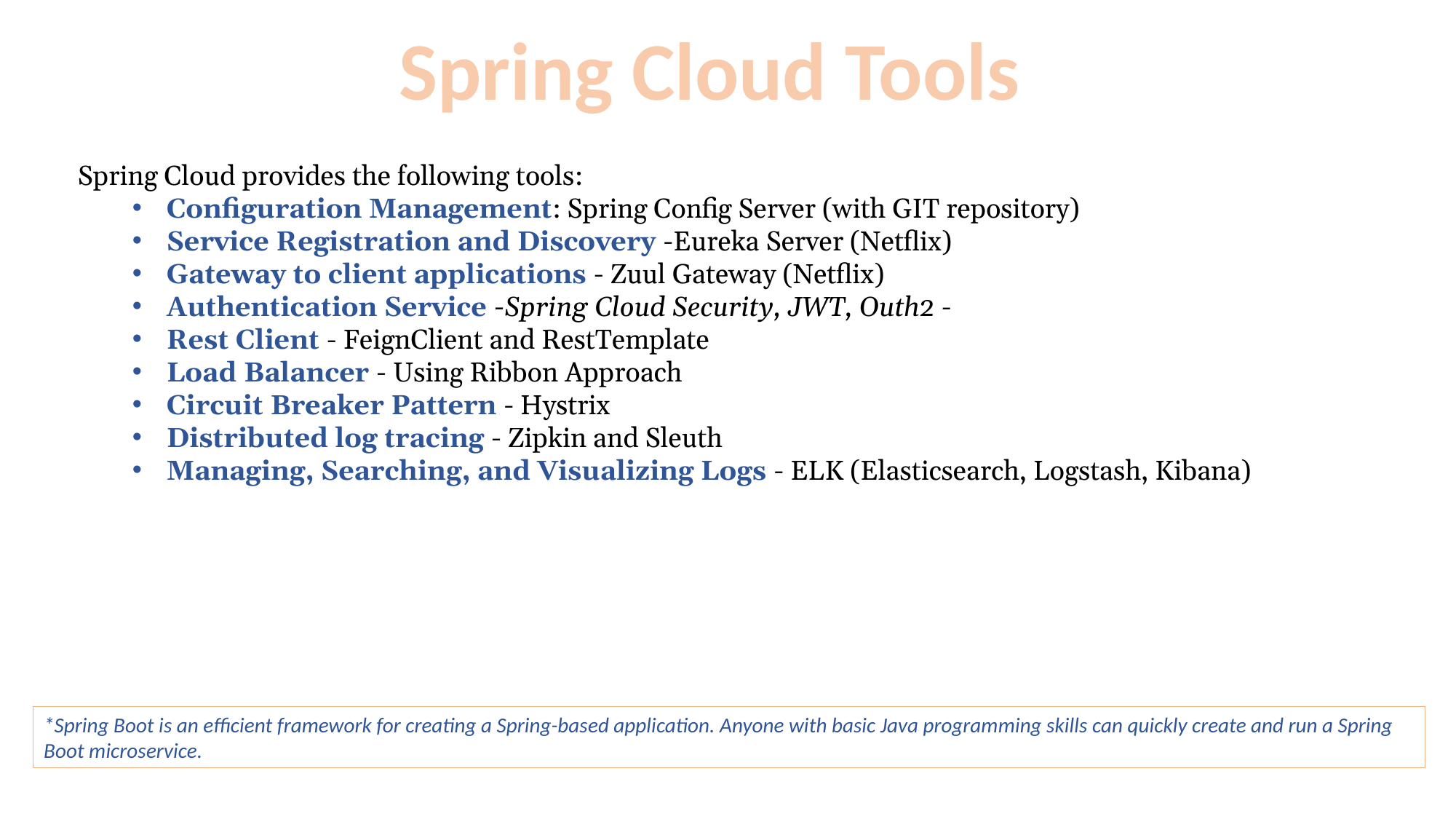

Spring Cloud Tools
Spring Cloud provides the following tools:
Configuration Management: Spring Config Server (with GIT repository)
Service Registration and Discovery -Eureka Server (Netflix)
Gateway to client applications - Zuul Gateway (Netflix)
Authentication Service -Spring Cloud Security, JWT, Outh2 -
Rest Client - FeignClient and RestTemplate
Load Balancer - Using Ribbon Approach
Circuit Breaker Pattern - Hystrix
Distributed log tracing - Zipkin and Sleuth
Managing, Searching, and Visualizing Logs - ELK (Elasticsearch, Logstash, Kibana)
*Spring Boot is an efficient framework for creating a Spring-based application. Anyone with basic Java programming skills can quickly create and run a Spring Boot microservice.